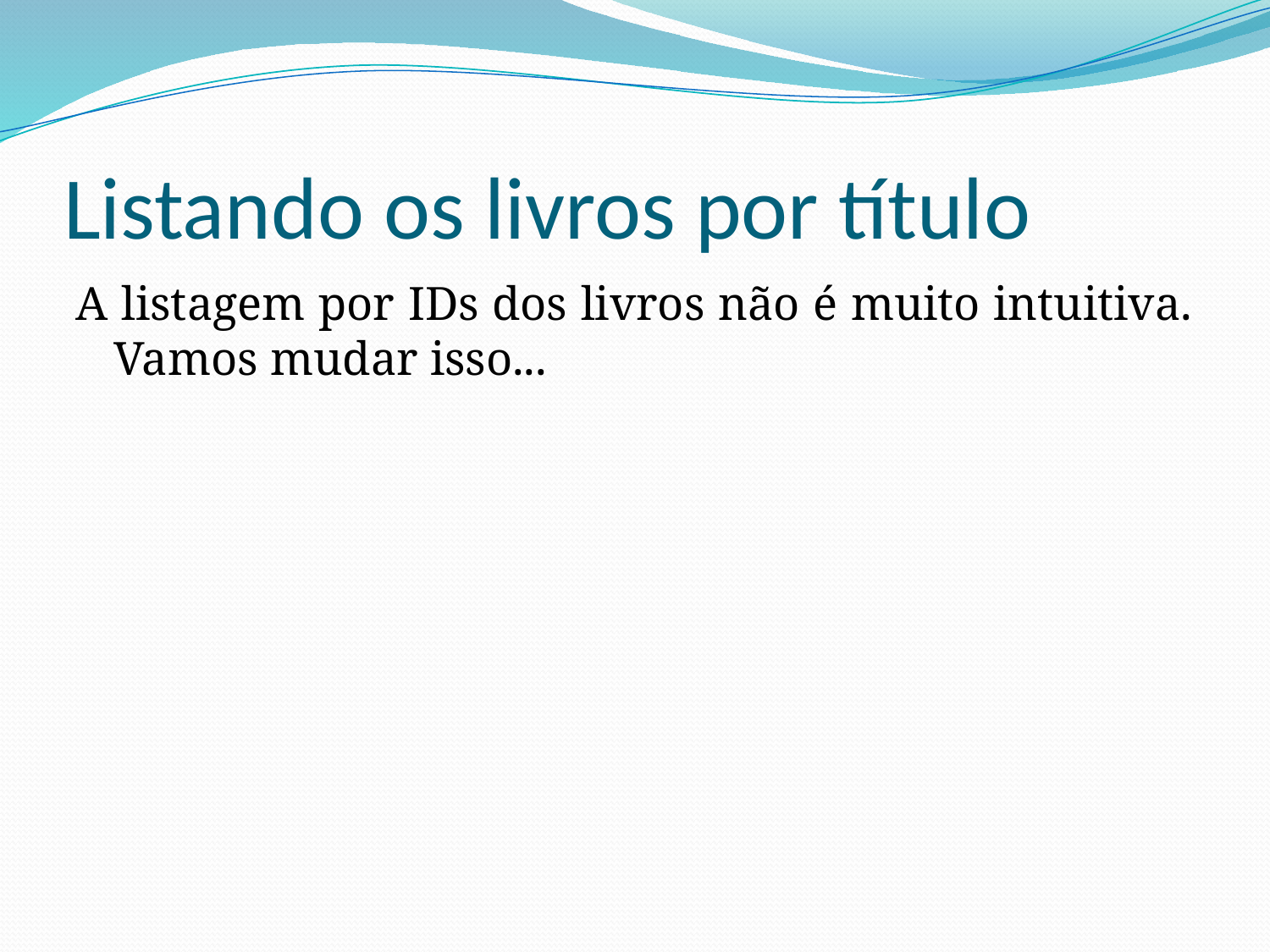

# Listando os livros por título
A listagem por IDs dos livros não é muito intuitiva. Vamos mudar isso...